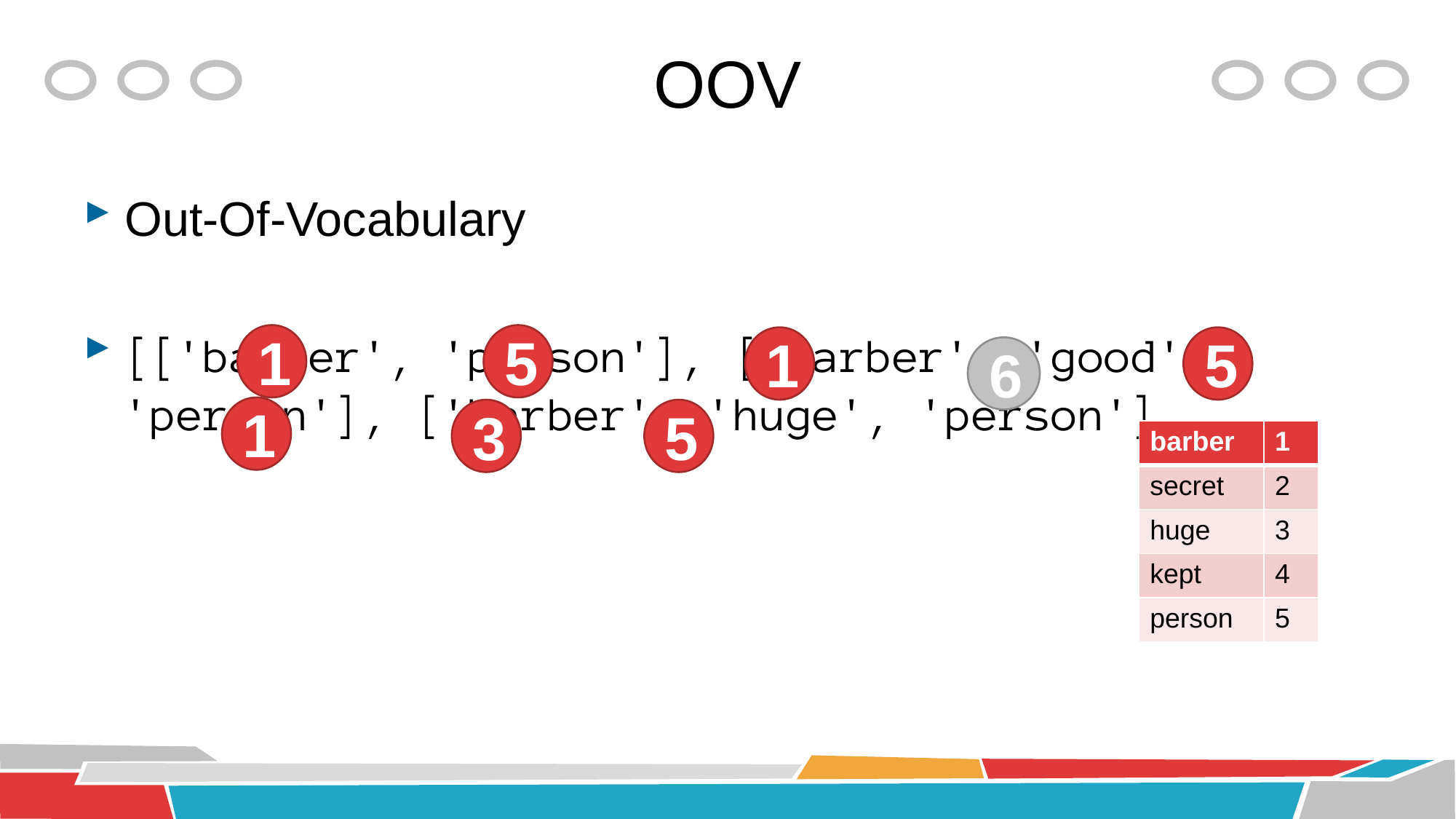

# OOV
Out-Of-Vocabulary

[['barber', 'person'], ['barber', 'good', 'person'], ['barber', 'huge', 'person'],

5
1
1
5
6
1
5
3
| barber | 1 |
| --- | --- |
| secret | 2 |
| huge | 3 |
| kept | 4 |
| person | 5 |